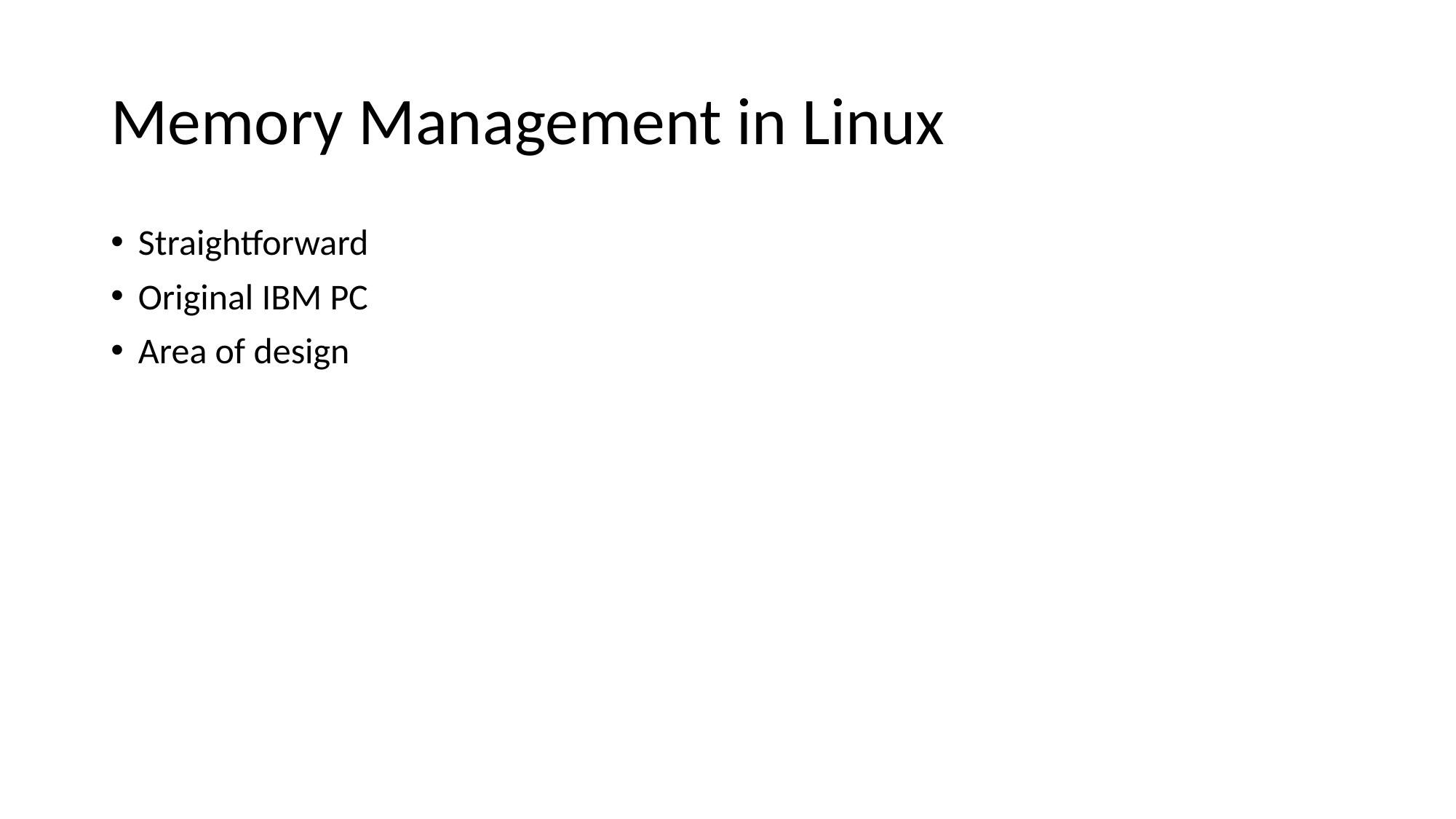

# Memory Management in Linux
Straightforward
Original IBM PC
Area of design